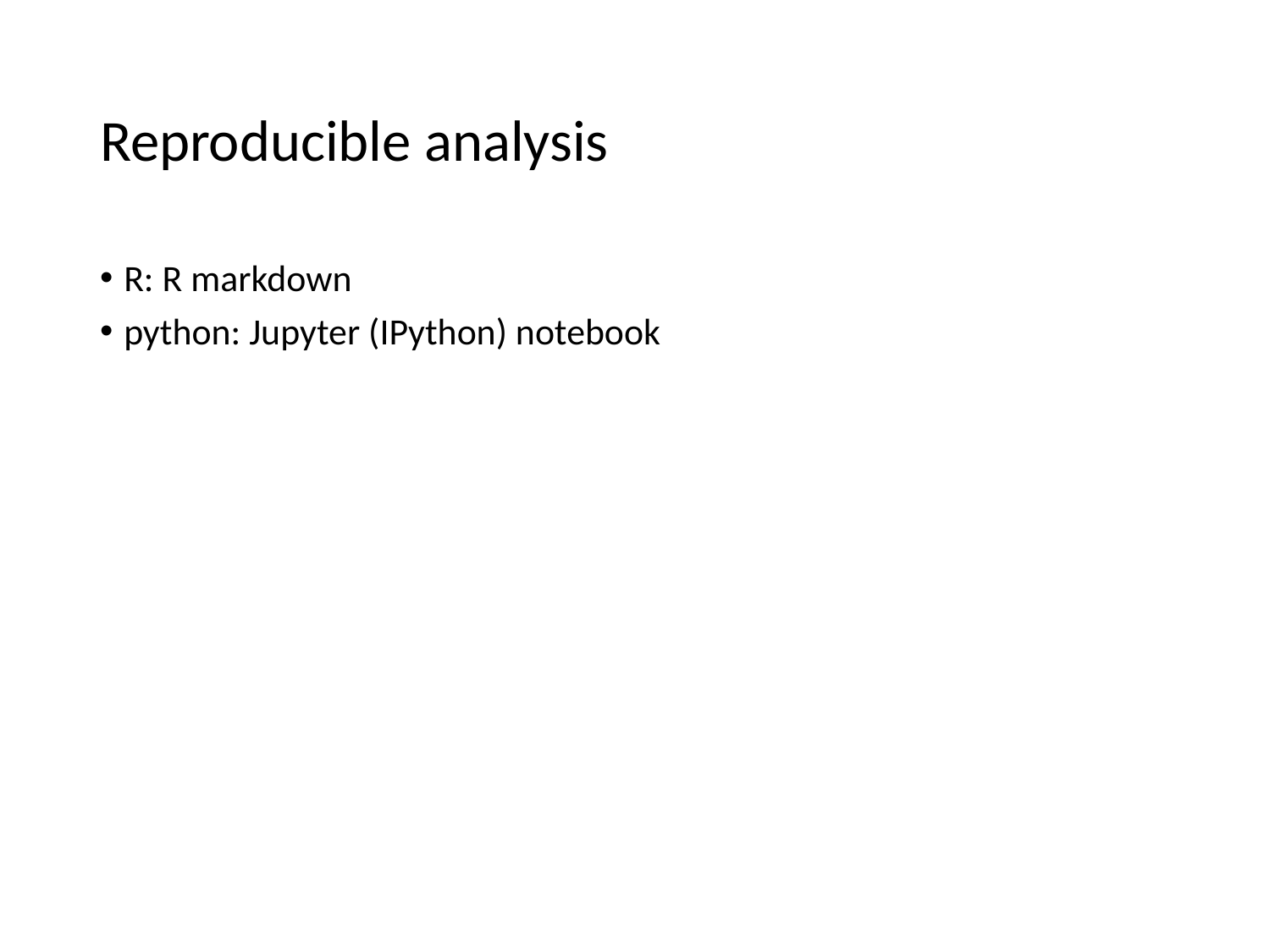

# Reproducible analysis
R: R markdown
python: Jupyter (IPython) notebook